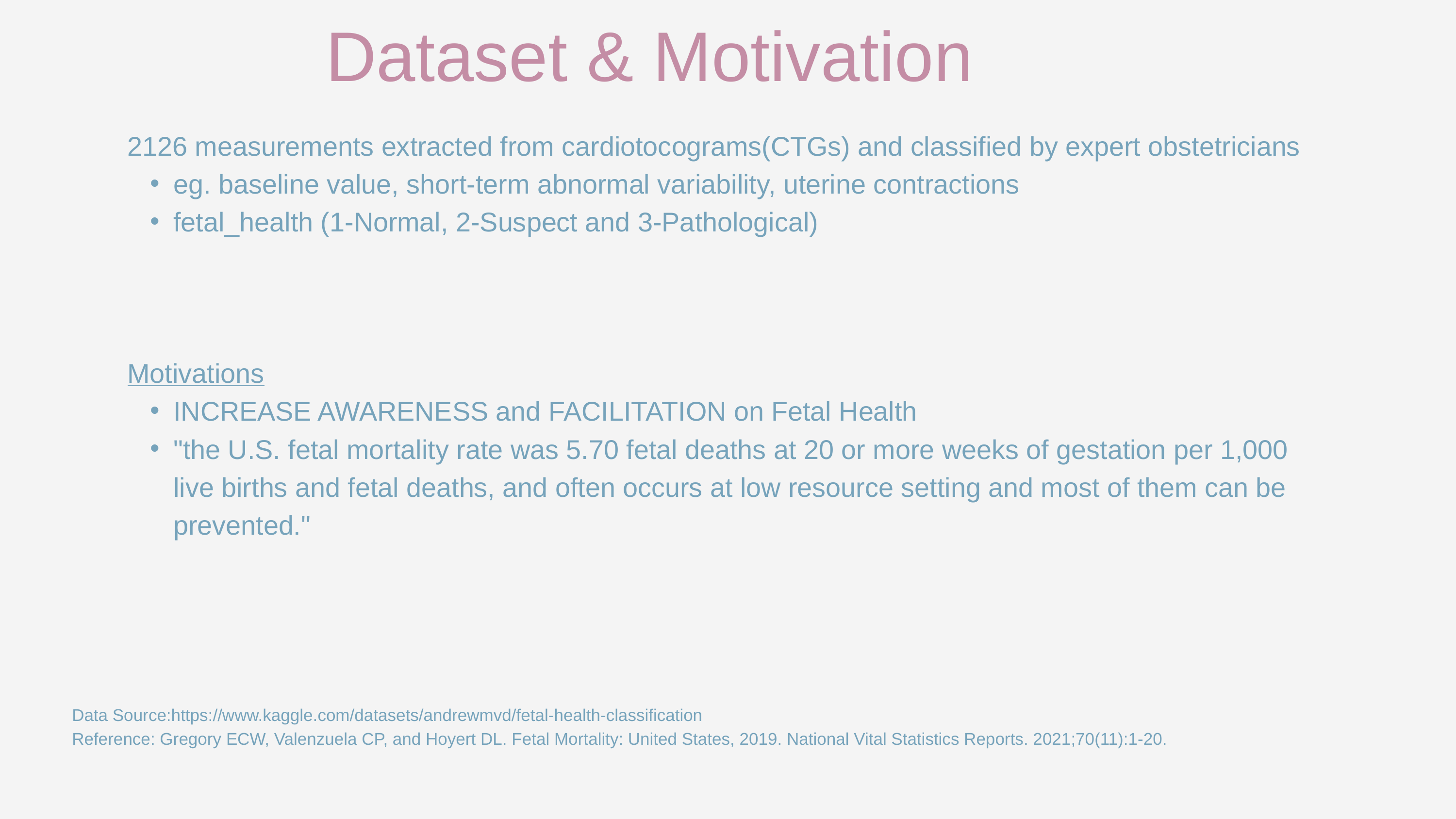

Dataset & Motivation

2126 measurements extracted from cardiotocograms(CTGs) and classified by expert obstetricians
eg. baseline value, short-term abnormal variability, uterine contractions
fetal_health (1-Normal, 2-Suspect and 3-Pathological)

Motivations
INCREASE AWARENESS and FACILITATION on Fetal Health
"the U.S. fetal mortality rate was 5.70 fetal deaths at 20 or more weeks of gestation per 1,000 live births and fetal deaths, and often occurs at low resource setting and most of them can be prevented."

Data Source:https://www.kaggle.com/datasets/andrewmvd/fetal-health-classification
Reference: Gregory ECW, Valenzuela CP, and Hoyert DL. Fetal Mortality: United States, 2019. National Vital Statistics Reports. 2021;70(11):1-20.